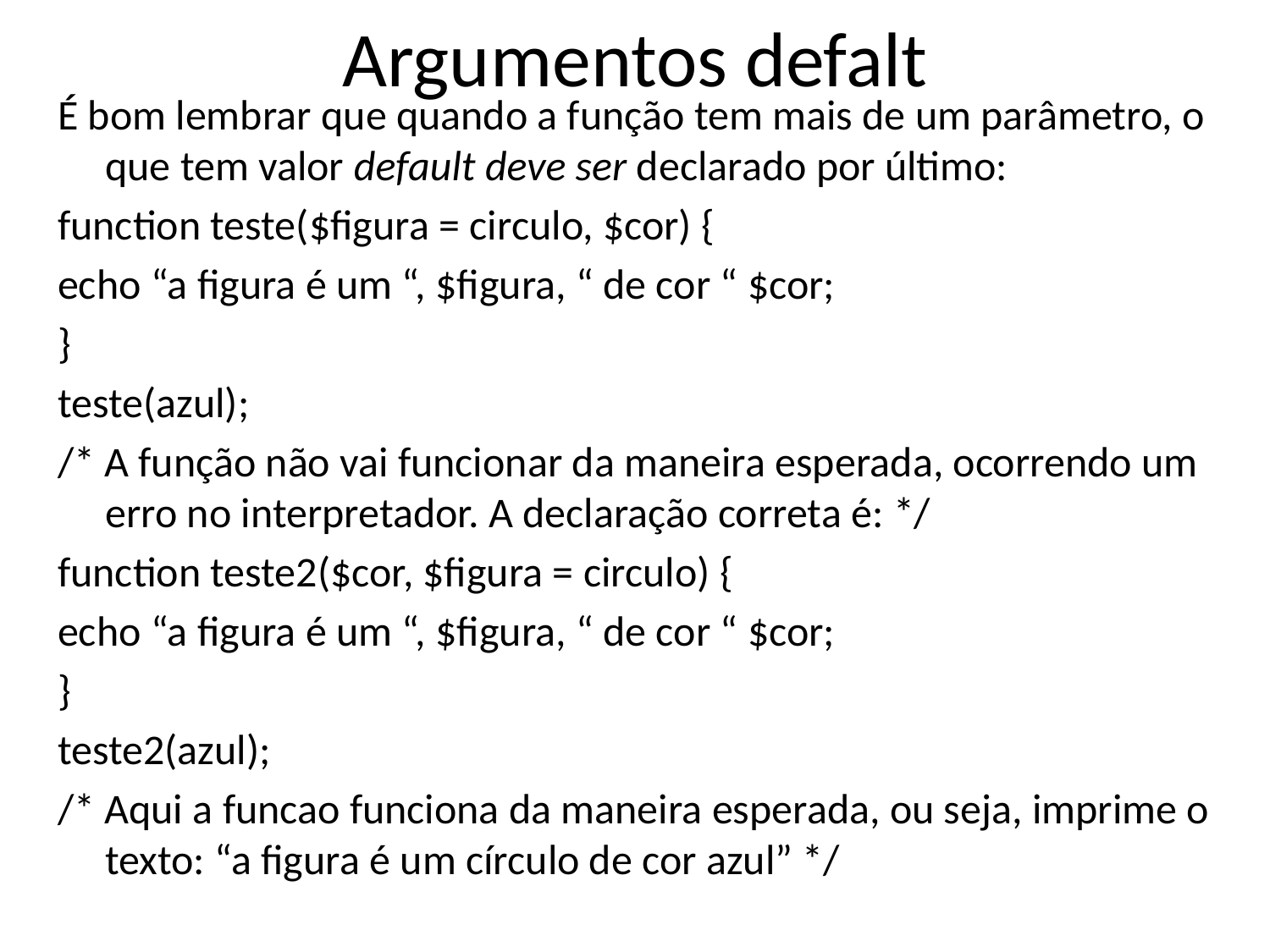

# Argumentos defalt
É bom lembrar que quando a função tem mais de um parâmetro, o que tem valor default deve ser declarado por último:
function teste($figura = circulo, $cor) {
echo “a figura é um “, $figura, “ de cor “ $cor;
}
teste(azul);
/* A função não vai funcionar da maneira esperada, ocorrendo um erro no interpretador. A declaração correta é: */
function teste2($cor, $figura = circulo) {
echo “a figura é um “, $figura, “ de cor “ $cor;
}
teste2(azul);
/* Aqui a funcao funciona da maneira esperada, ou seja, imprime o texto: “a figura é um círculo de cor azul” */